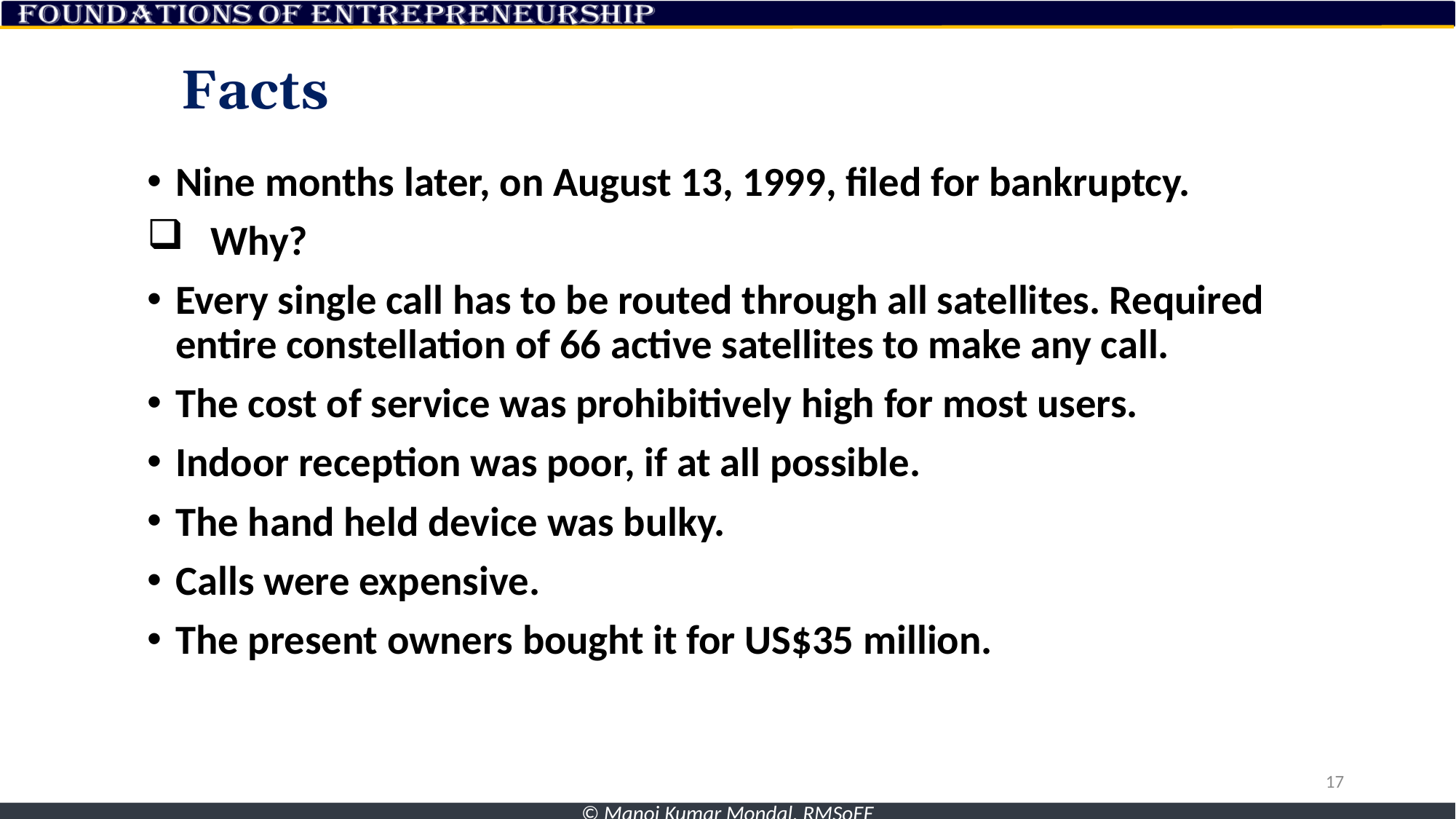

# Facts
Nine months later, on August 13, 1999, filed for bankruptcy.
   Why?
Every single call has to be routed through all satellites. Required entire constellation of 66 active satellites to make any call.
The cost of service was prohibitively high for most users.
Indoor reception was poor, if at all possible.
The hand held device was bulky.
Calls were expensive.
The present owners bought it for US$35 million.
17